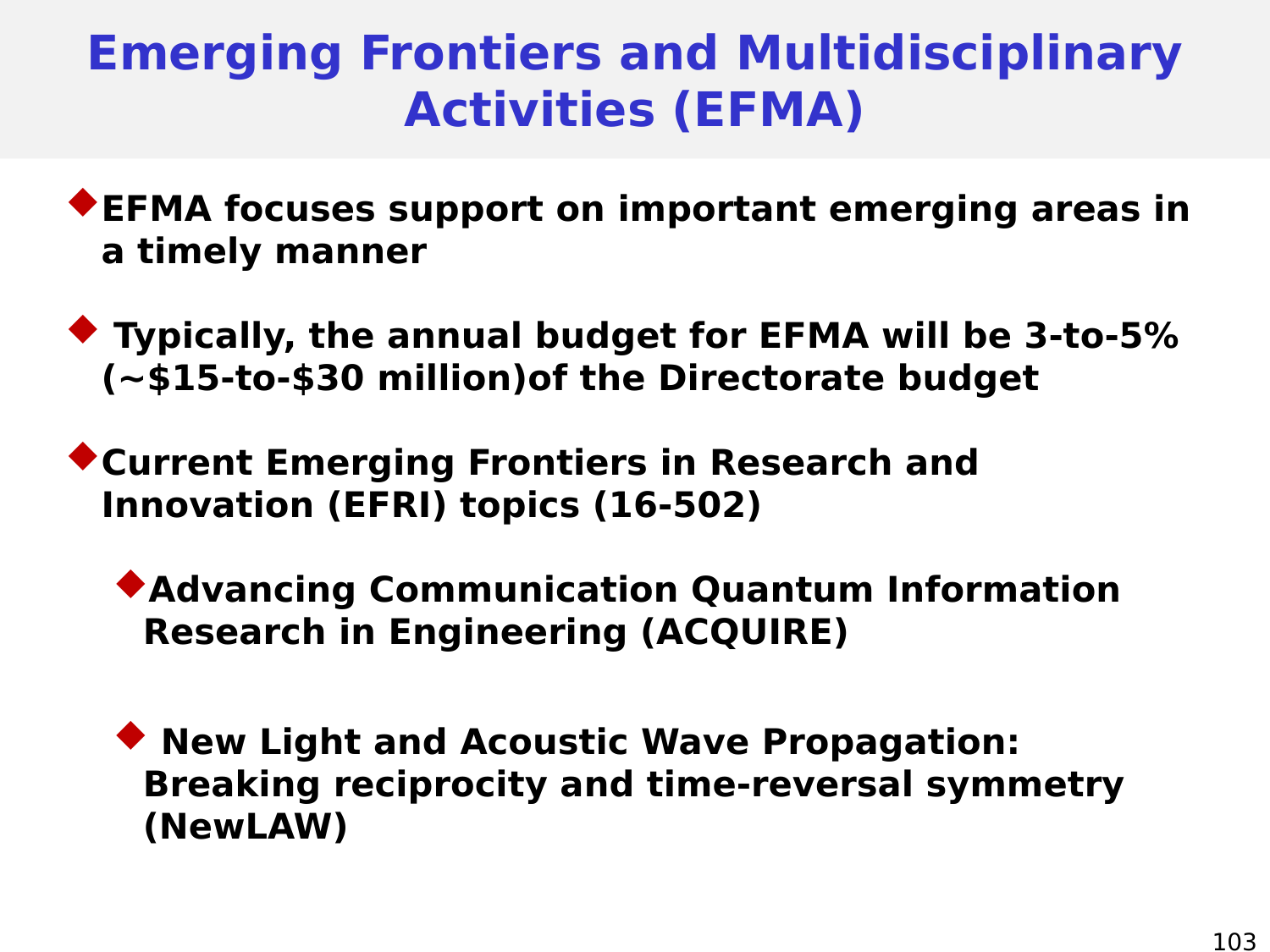

Emerging Frontiers and Multidisciplinary Activities (EFMA)
EFMA focuses support on important emerging areas in a timely manner

 Typically, the annual budget for EFMA will be 3-to-5% (~$15-to-$30 million)of the Directorate budget

Current Emerging Frontiers in Research and Innovation (EFRI) topics (16-502)

Advancing Communication Quantum Information Research in Engineering (ACQUIRE)

 New Light and Acoustic Wave Propagation: Breaking reciprocity and time-reversal symmetry (NewLAW)
  103